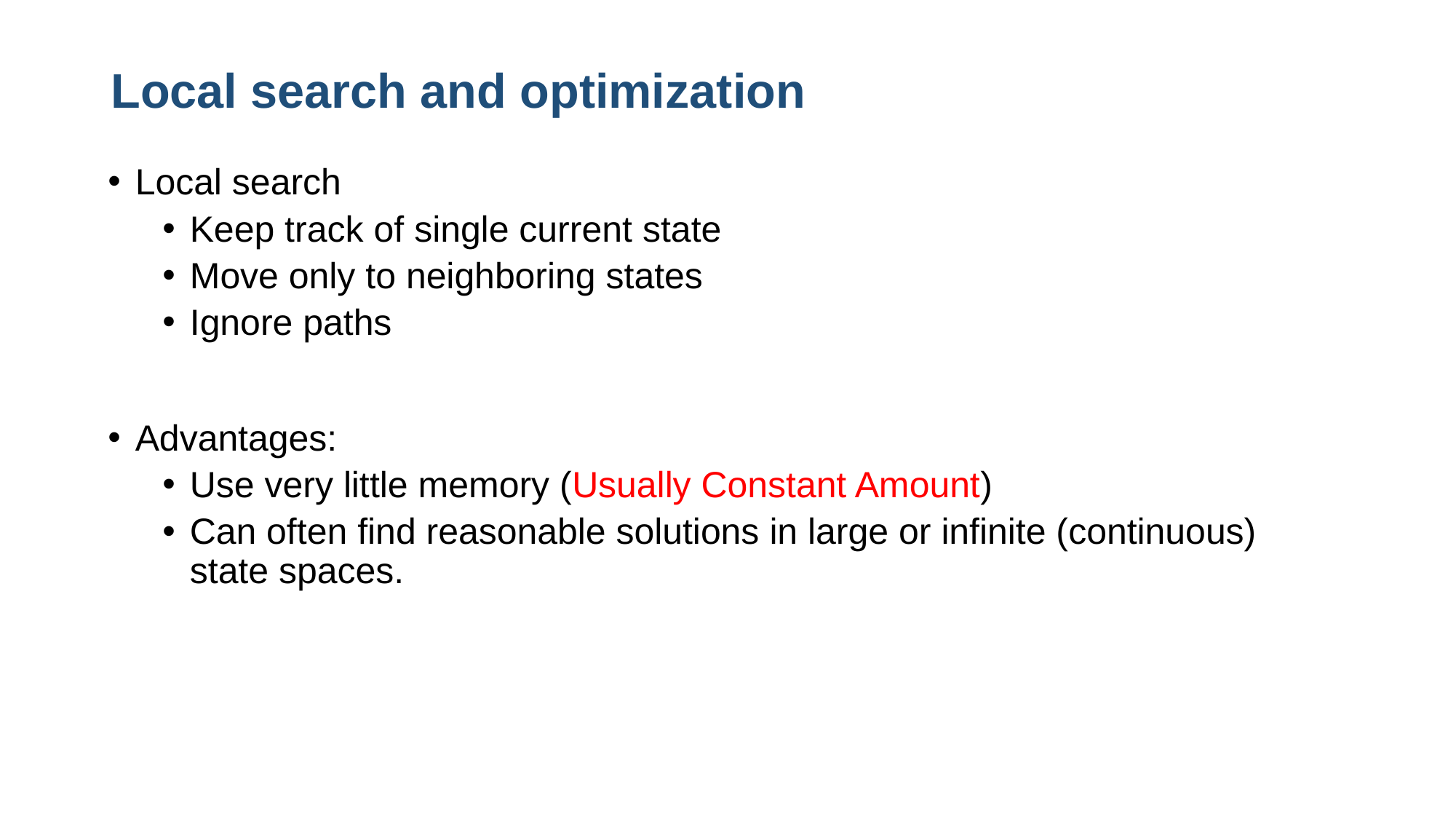

Local search and optimization
Local search
Keep track of single current state
Move only to neighboring states
Ignore paths

Advantages:
Use very little memory (Usually Constant Amount)
Can often find reasonable solutions in large or infinite (continuous) state spaces.